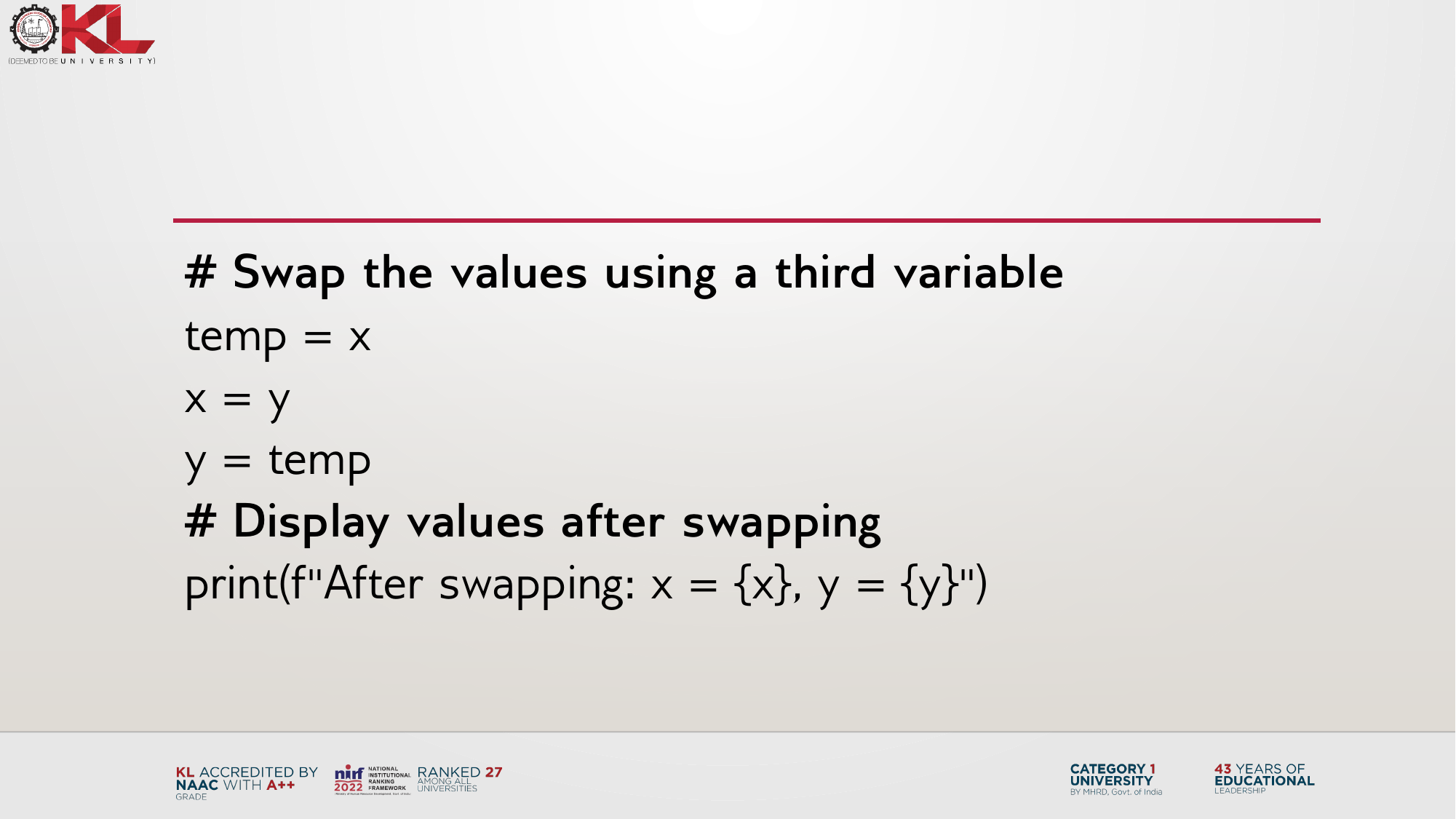

# Swap the values using a third variable
temp = x
x = y
y = temp
# Display values after swapping
print(f"After swapping: x = {x}, y = {y}")